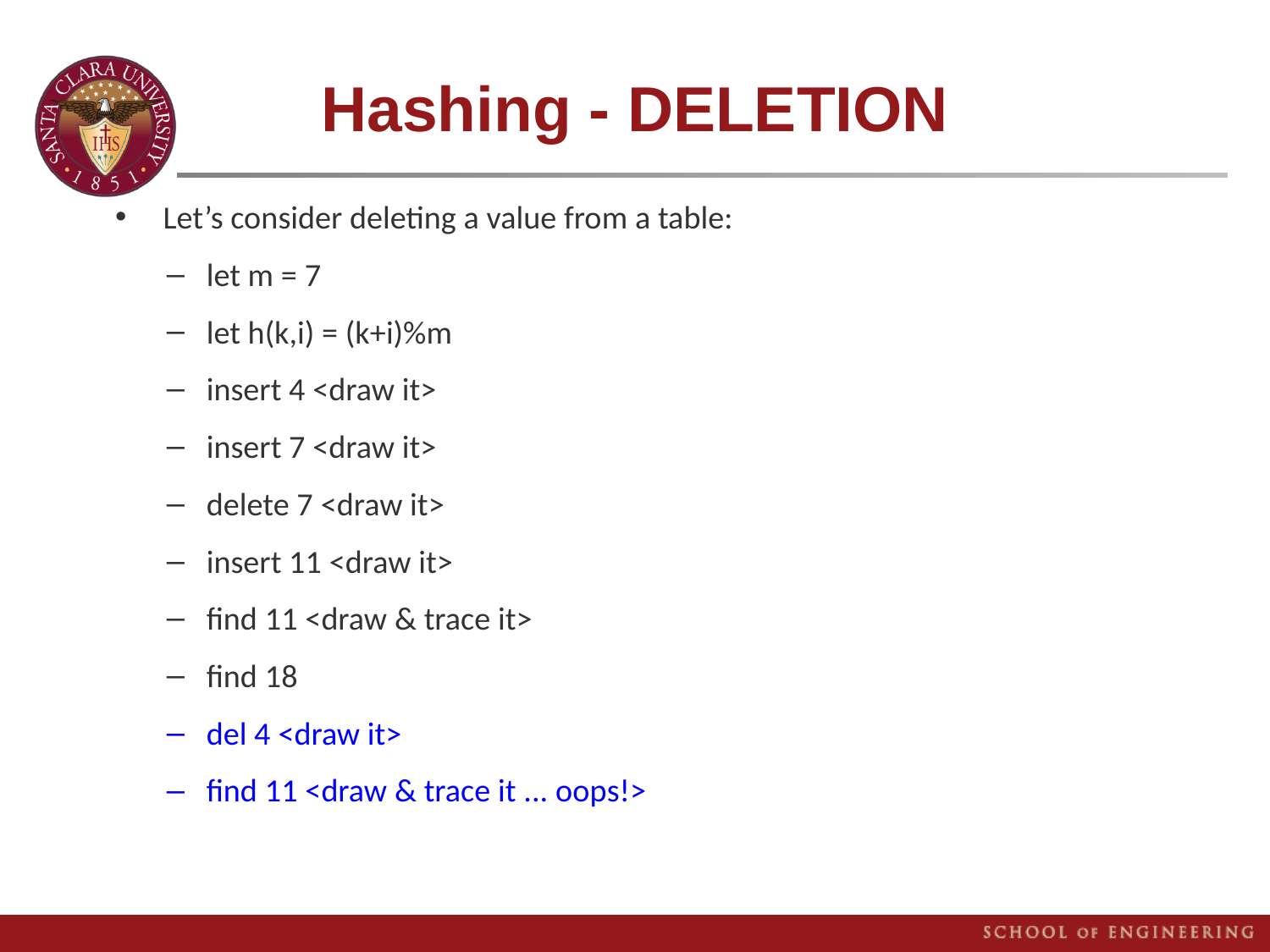

# Hashing - DELETION
Let’s consider deleting a value from a table:
let m = 7
let h(k,i) = (k+i)%m
insert 4 <draw it>
insert 7 <draw it>
delete 7 <draw it>
insert 11 <draw it>
find 11 <draw & trace it>
find 18
del 4 <draw it>
find 11 <draw & trace it ... oops!>